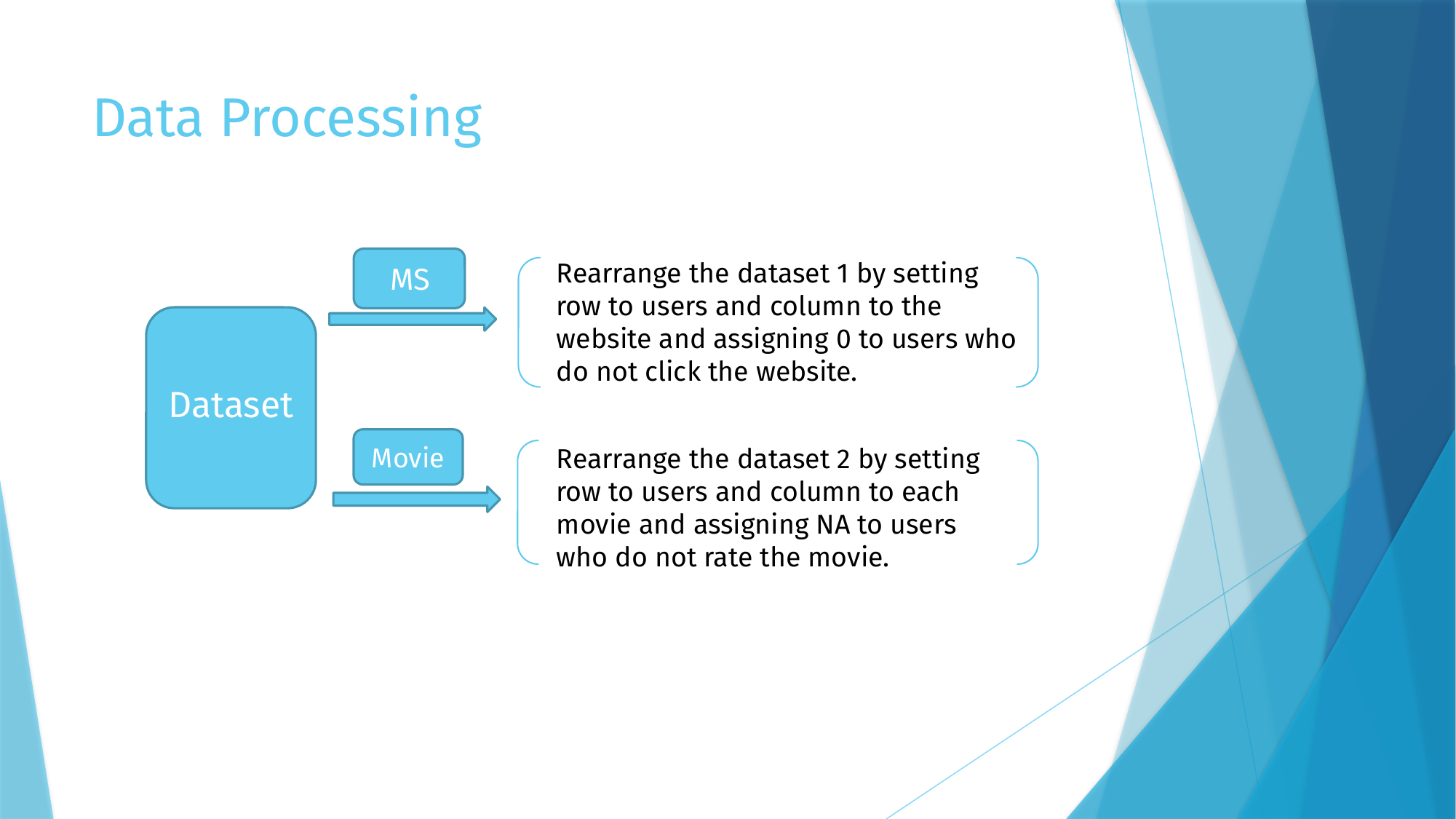

# Data Processing

Rearrange the dataset 1 by setting row to users and column to the website and assigning 0 to users who do not click the website.
MS

Dataset
Movie
Rearrange the dataset 2 by setting row to users and column to each movie and assigning NA to users who do not rate the movie.